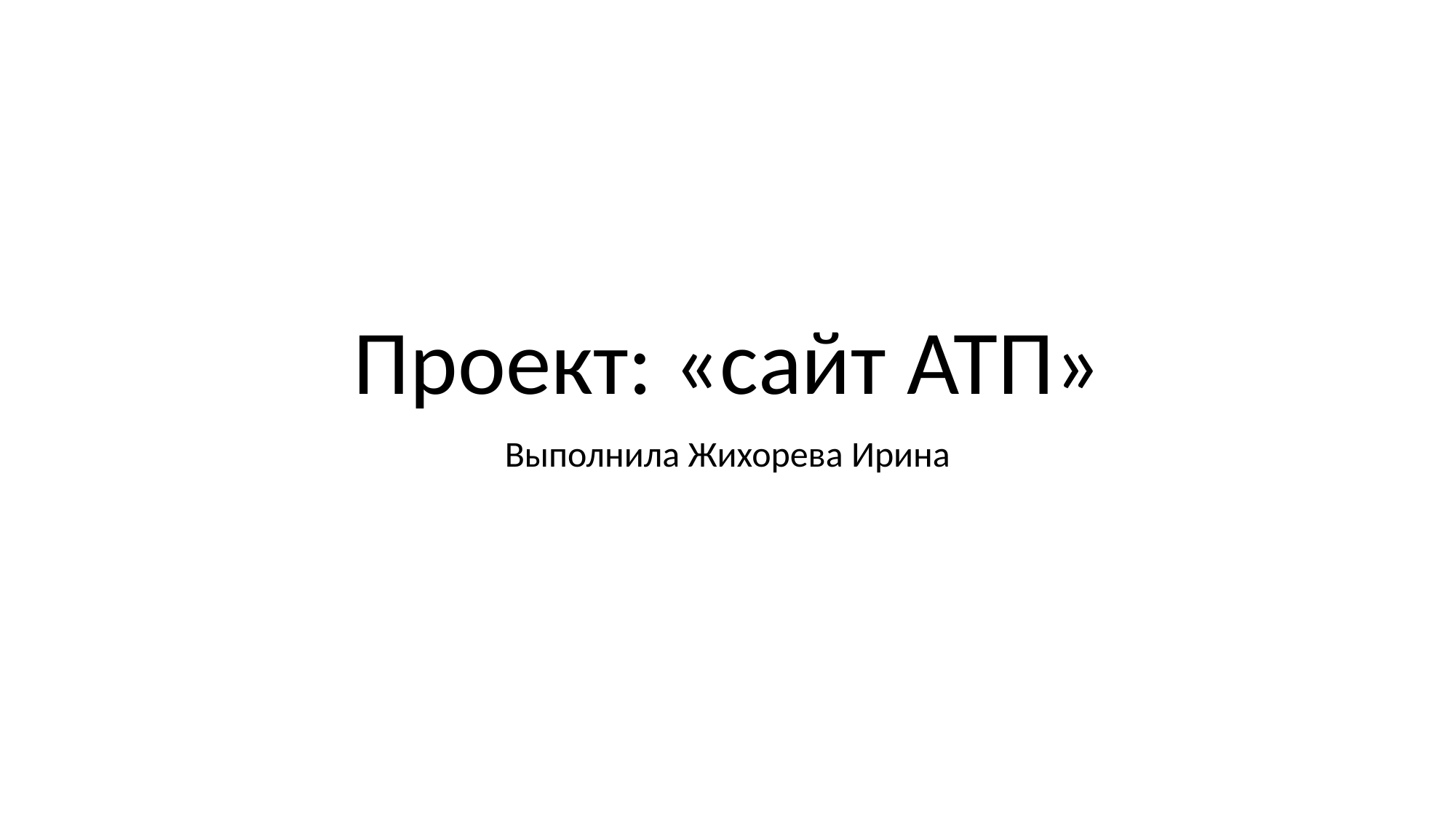

# Проект: «сайт АТП»
Выполнила Жихорева Ирина